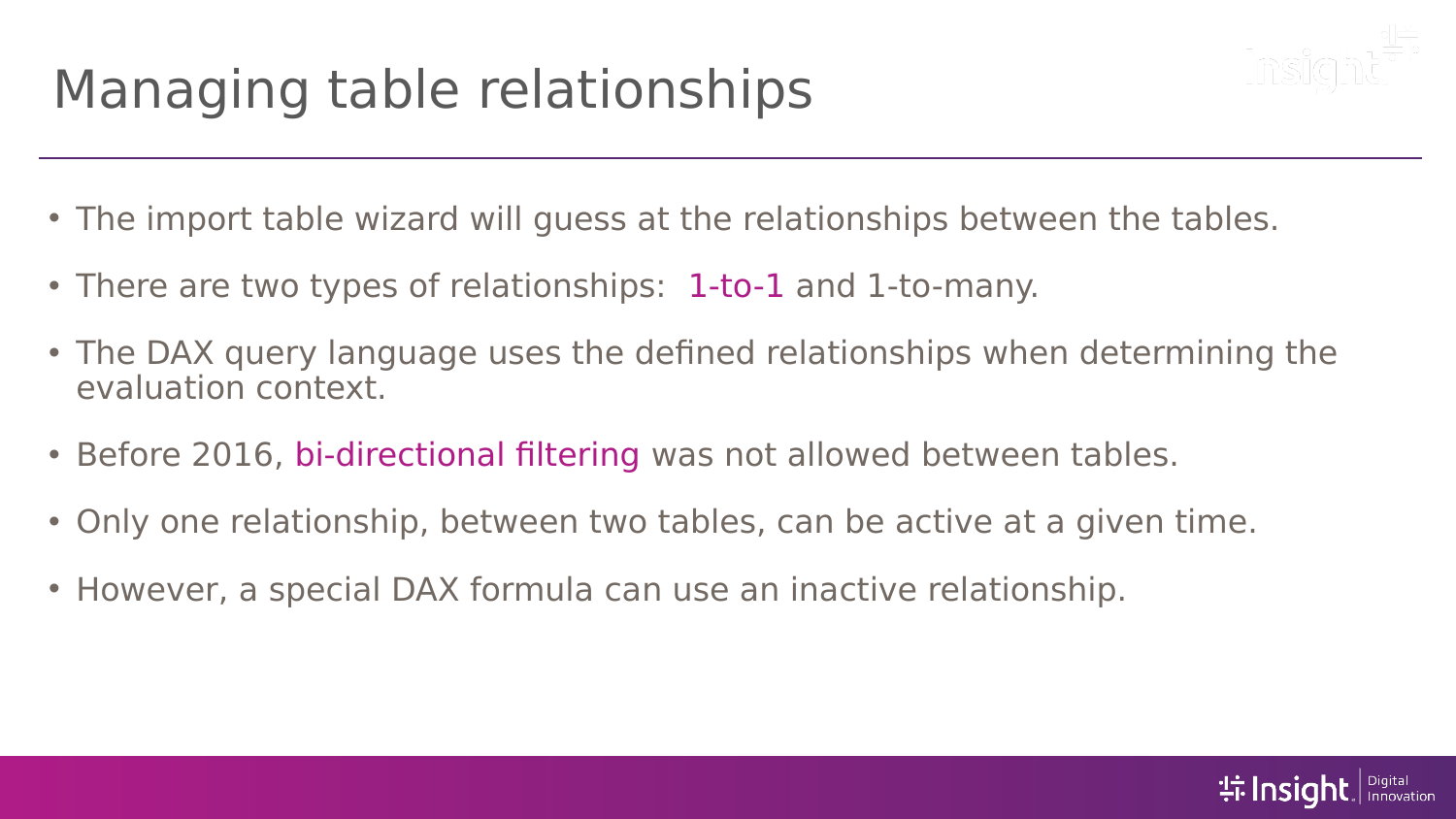

# Managing table relationships
The import table wizard will guess at the relationships between the tables.
There are two types of relationships:  1-to-1 and 1-to-many.
The DAX query language uses the defined relationships when determining the evaluation context.
Before 2016, bi-directional filtering was not allowed between tables.
Only one relationship, between two tables, can be active at a given time.
However, a special DAX formula can use an inactive relationship.